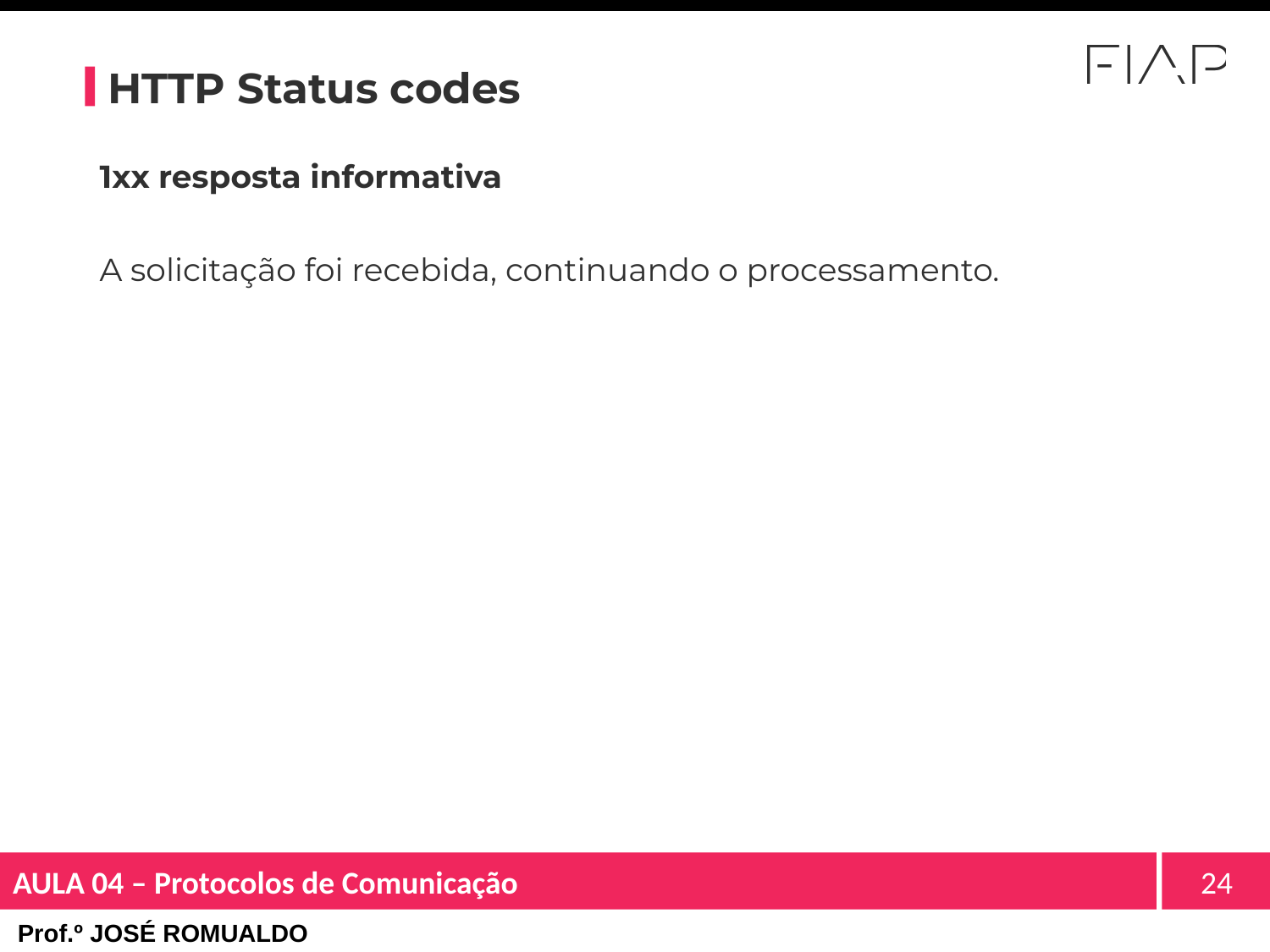

# HTTP Status codes
1xx resposta informativa

A solicitação foi recebida, continuando o processamento.